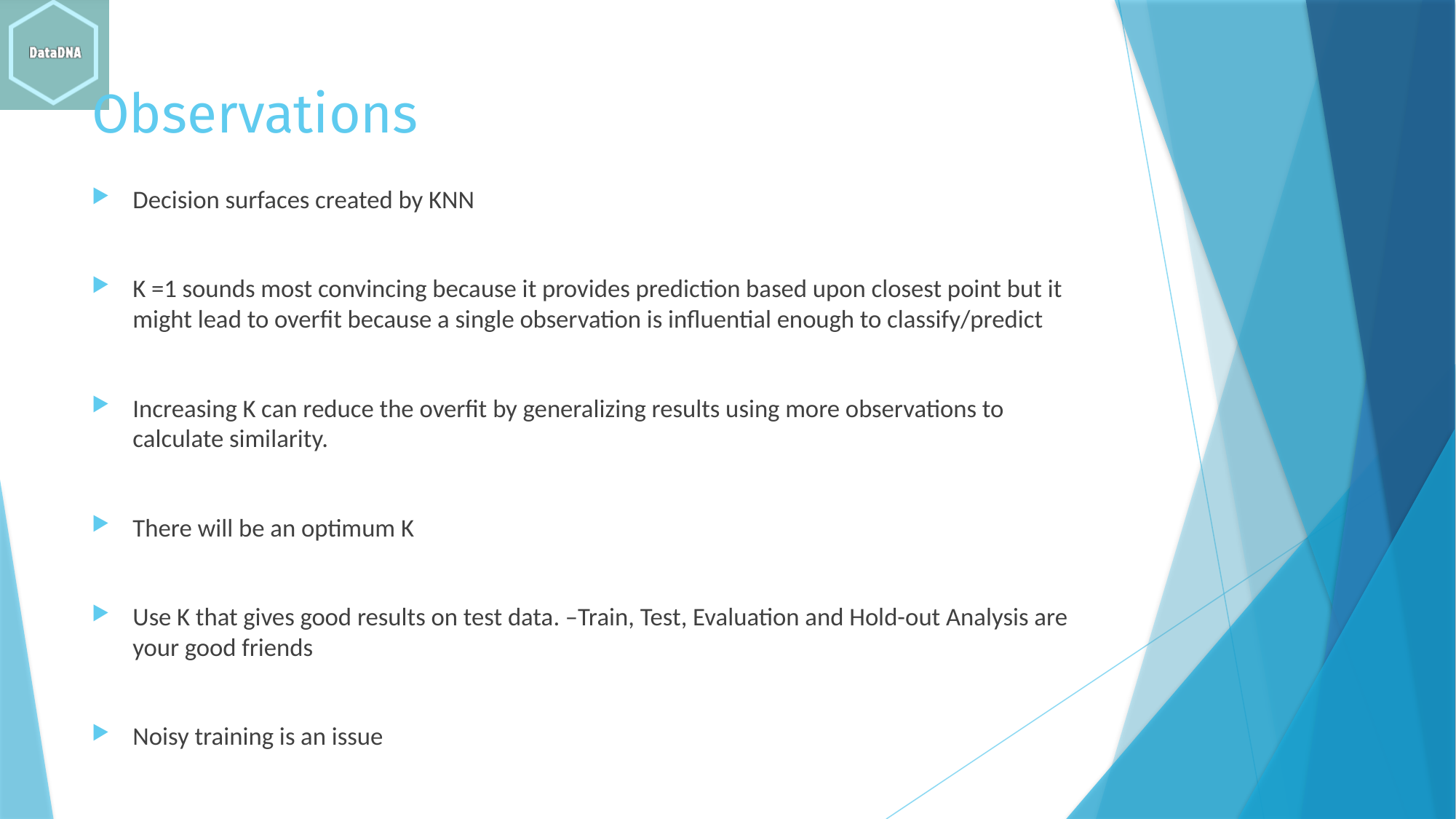

# Observations
Decision surfaces created by KNN

K =1 sounds most convincing because it provides prediction based upon closest point but it might lead to overfit because a single observation is influential enough to classify/predict

Increasing K can reduce the overfit by generalizing results using more observations to calculate similarity.

There will be an optimum K

Use K that gives good results on test data. –Train, Test, Evaluation and Hold-out Analysis are your good friends

Noisy training is an issue